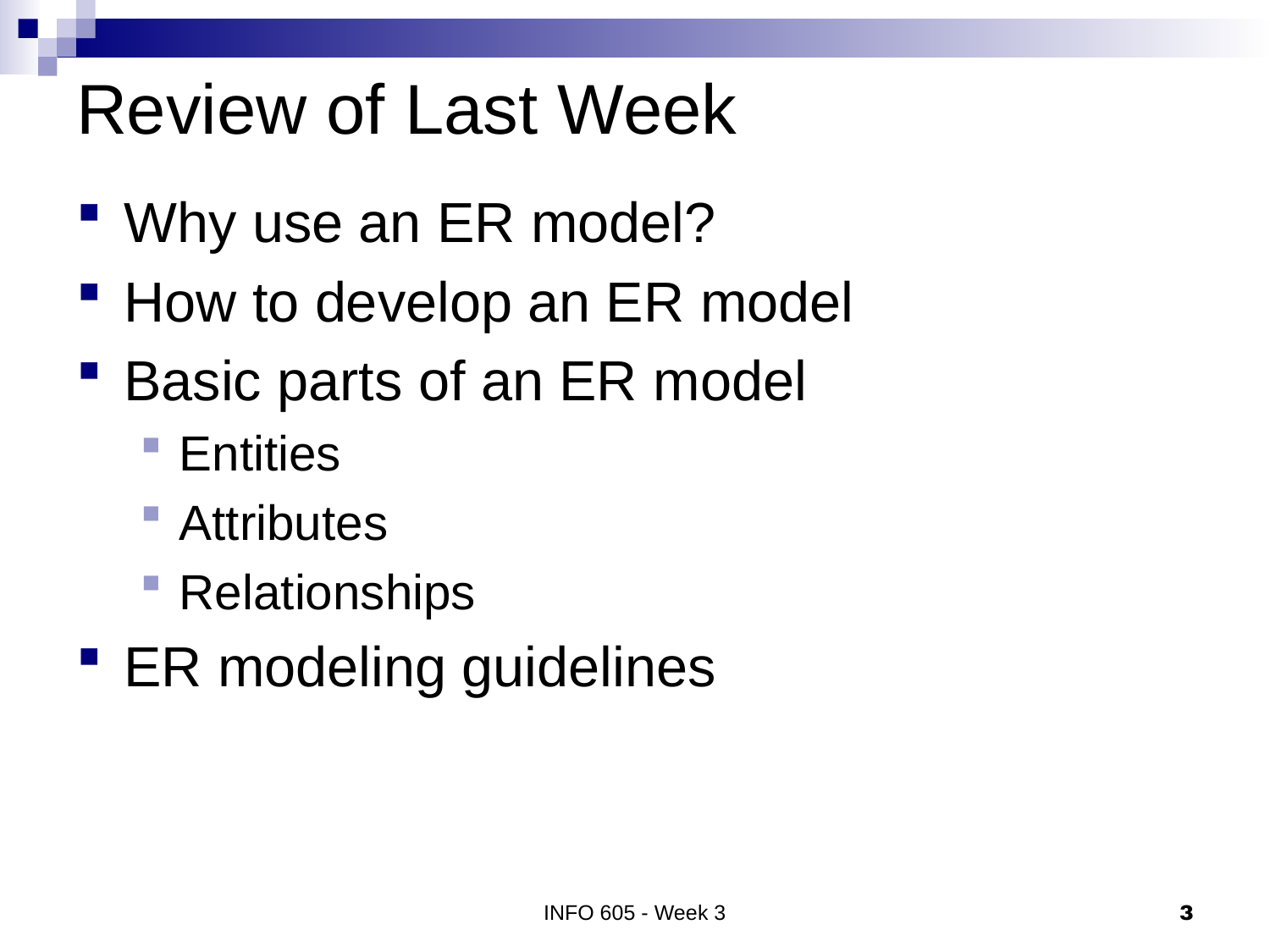

# Review of Last Week
Why use an ER model?
How to develop an ER model
Basic parts of an ER model
Entities
Attributes
Relationships
ER modeling guidelines
INFO 605 - Week 3
3